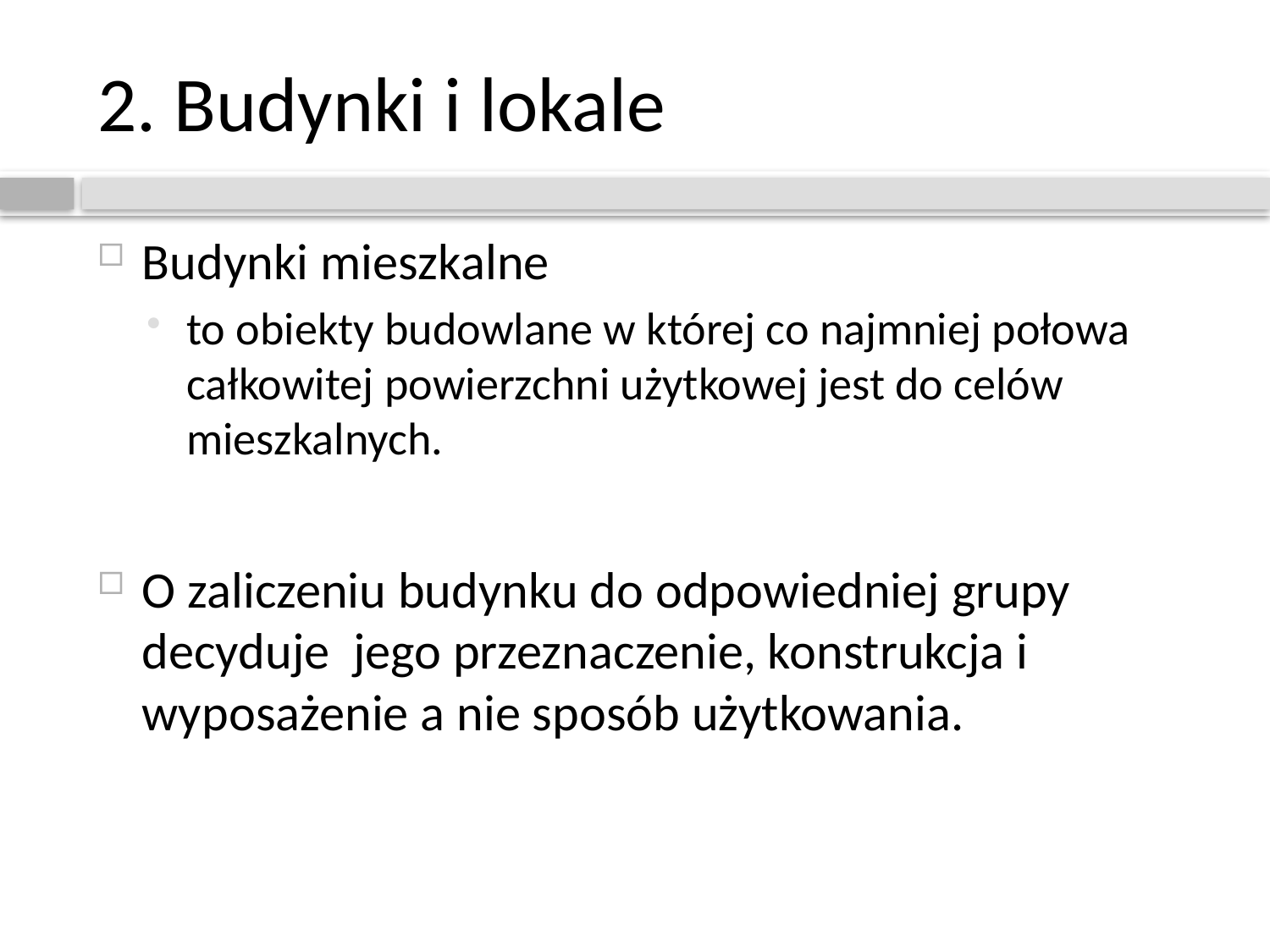

# 2. Budynki i lokale
Budynki mieszkalne
to obiekty budowlane w której co najmniej połowa całkowitej powierzchni użytkowej jest do celów mieszkalnych.

O zaliczeniu budynku do odpowiedniej grupy decyduje  jego przeznaczenie, konstrukcja i wyposażenie a nie sposób użytkowania.